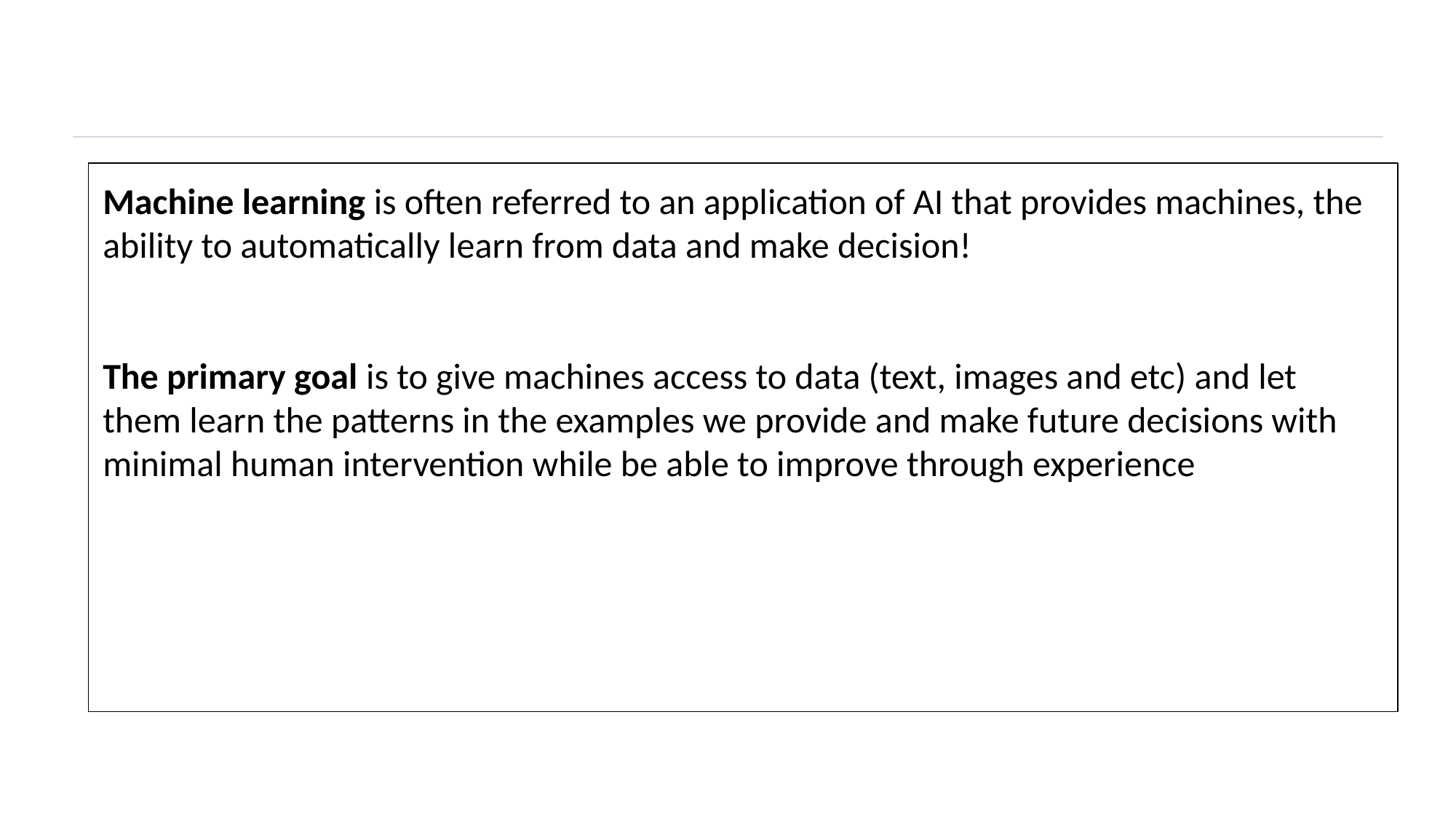

Machine learning is often referred to an application of AI that provides machines, the ability to automatically learn from data and make decision!

The primary goal is to give machines access to data (text, images and etc) and let them learn the patterns in the examples we provide and make future decisions with minimal human intervention while be able to improve through experience